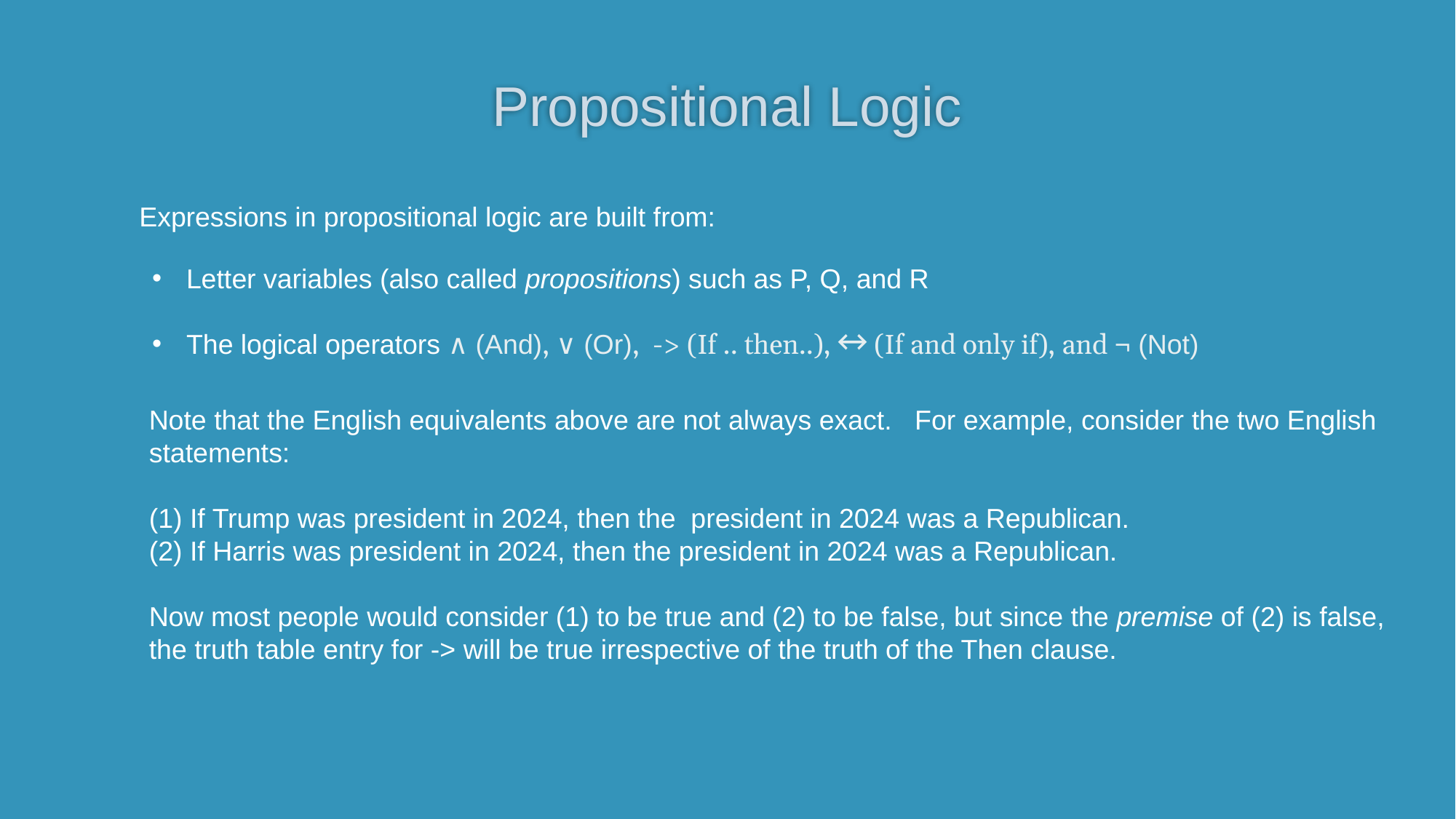

# Propositional Logic
Expressions in propositional logic are built from:
Letter variables (also called propositions) such as P, Q, and R

The logical operators ∧ (And), ∨ (Or),  -> (If .. then..), ↔ (If and only if), and ¬ (Not)

Note that the English equivalents above are not always exact.   For example, consider the two English
statements:

If Trump was president in 2024, then the  president in 2024 was a Republican.
If Harris was president in 2024, then the president in 2024 was a Republican.

Now most people would consider (1) to be true and (2) to be false, but since the premise of (2) is false,
the truth table entry for -> will be true irrespective of the truth of the Then clause.